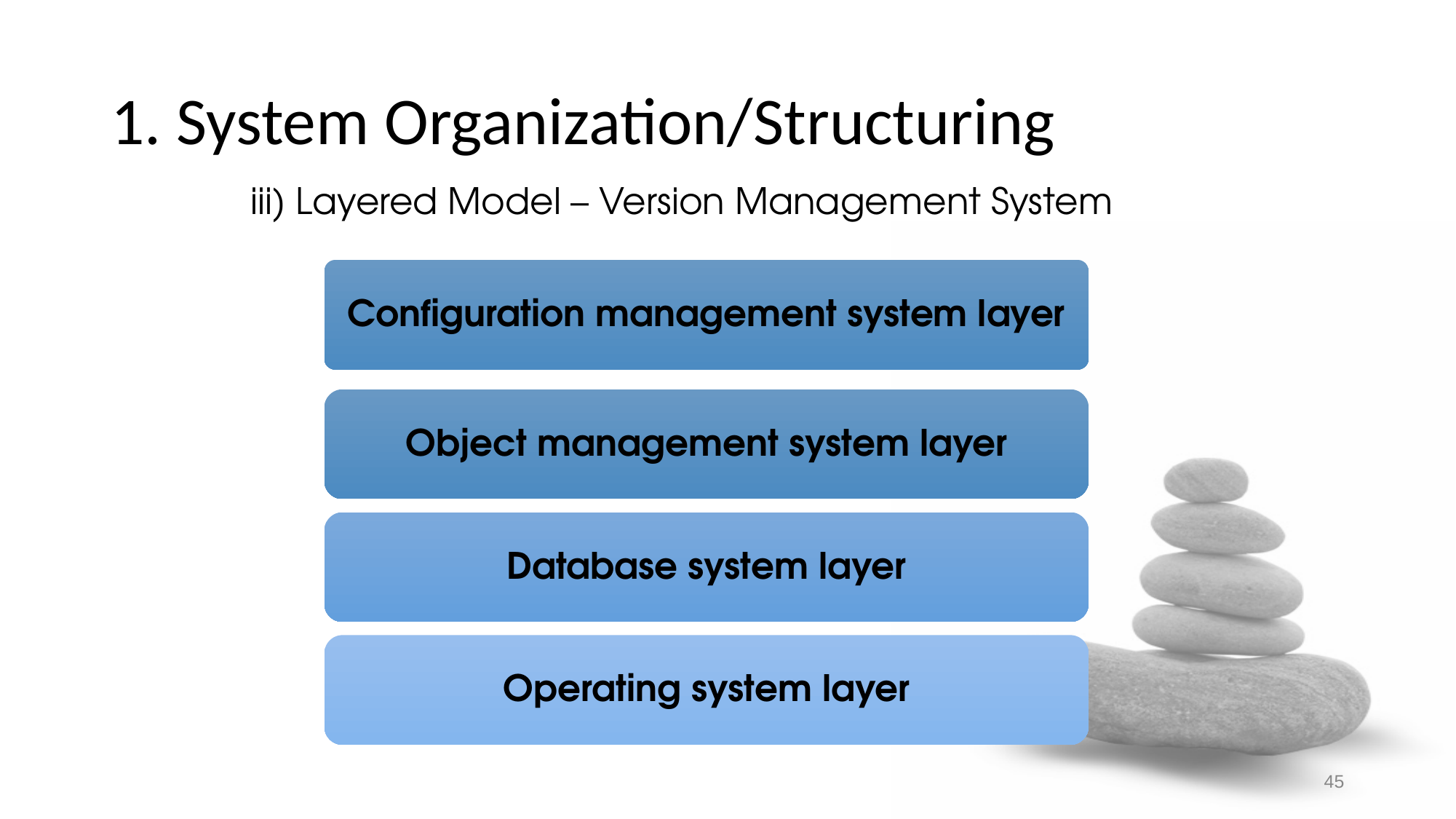

# 1. System Organization/Structuring
iii) Layered Model – Version Management System

Configuration management system layer

Object management system layer

Database system layer

Operating system layer
45